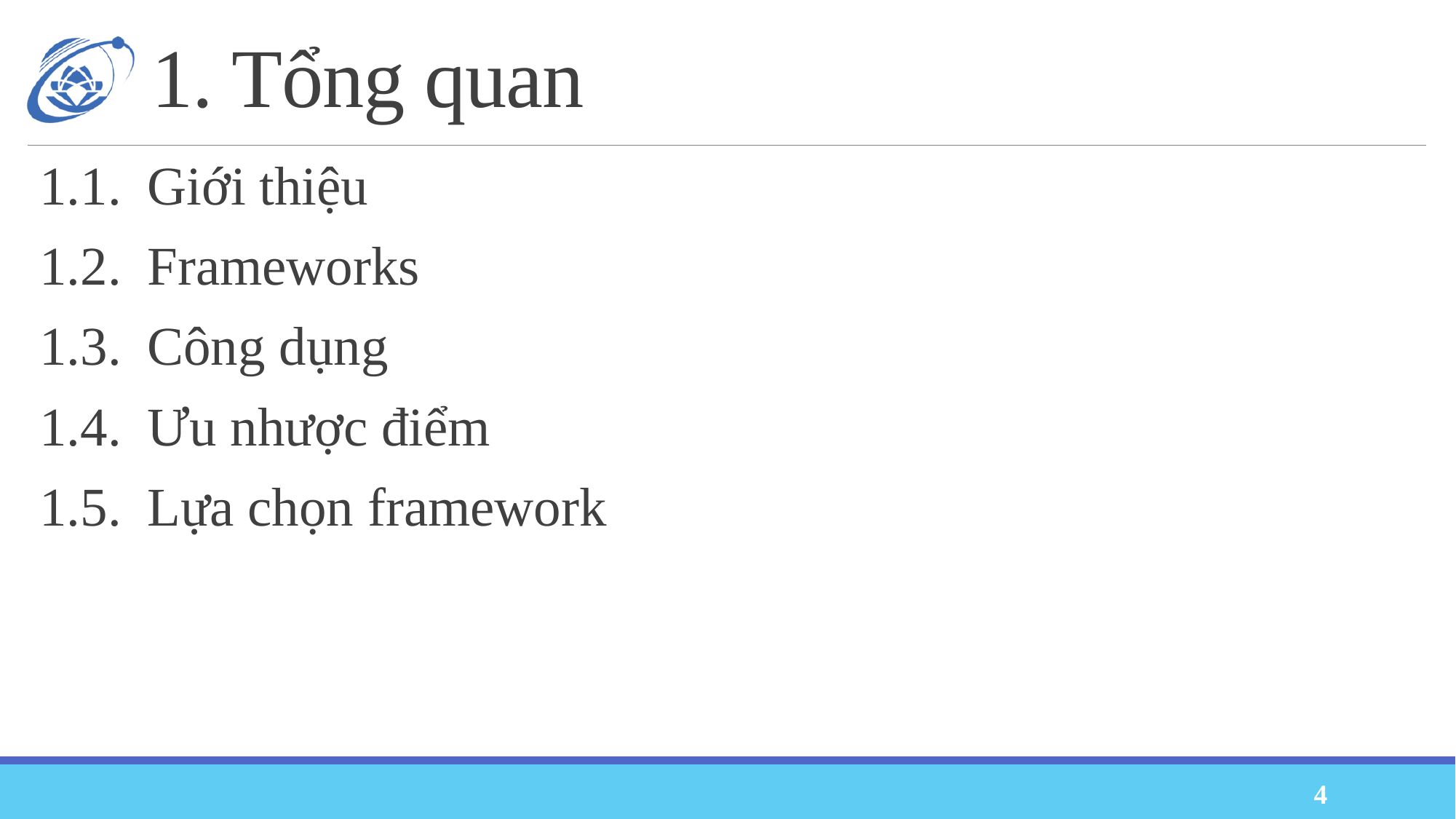

# 1. Tổng quan
1.1.	Giới thiệu
1.2.	Frameworks
1.3.	Công dụng
1.4.	Ưu nhược điểm
1.5.	Lựa chọn framework
4